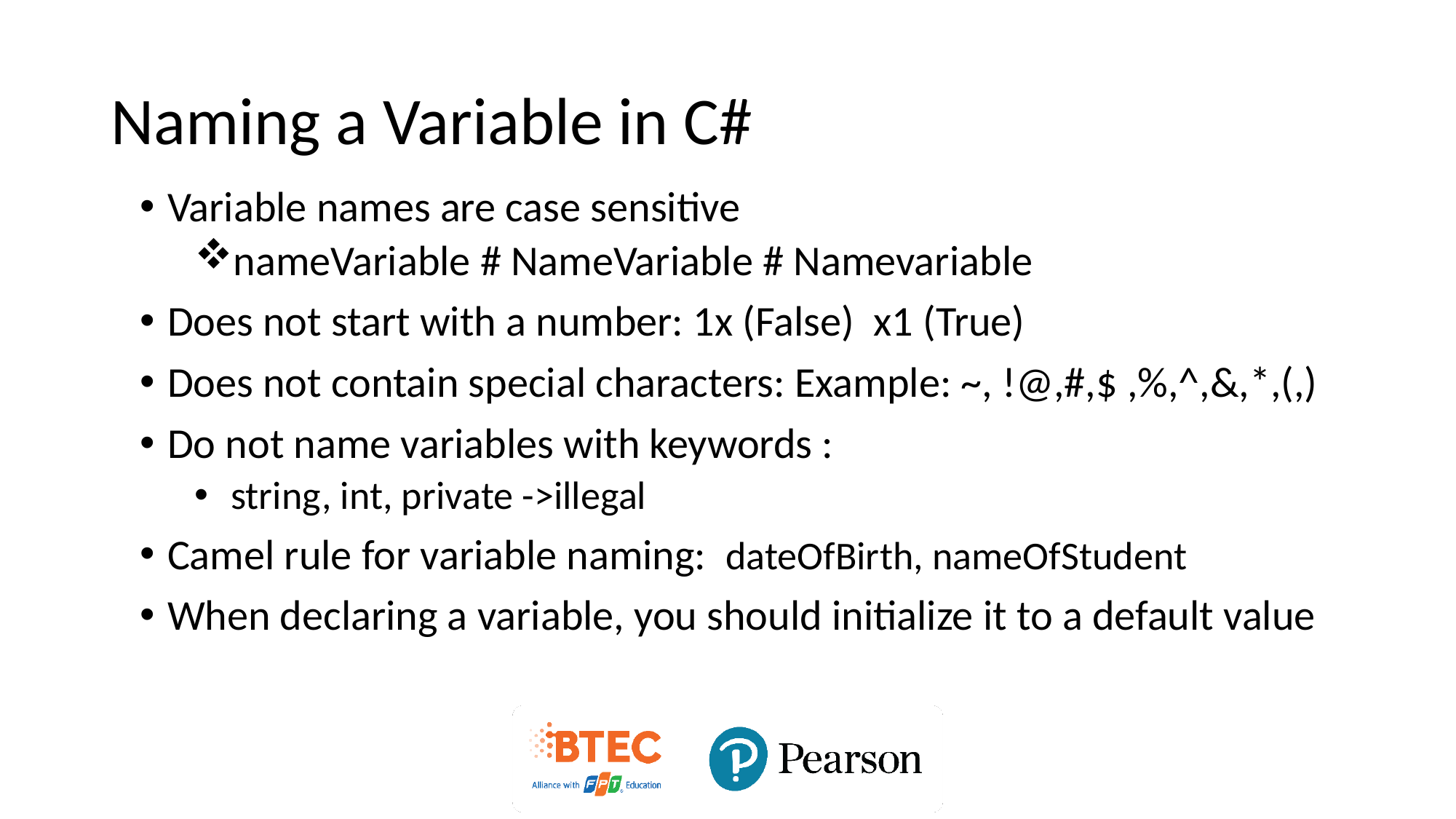

# Naming a Variable in C#
Variable names are case sensitive
nameVariable # NameVariable # Namevariable
Does not start with a number: 1x (False)  x1 (True)
Does not contain special characters: Example: ~, !@,#,$ ,%,^,&,*,(,)
Do not name variables with keywords :
 string, int, private ->illegal
Camel rule for variable naming:  dateOfBirth, nameOfStudent
When declaring a variable, you should initialize it to a default value